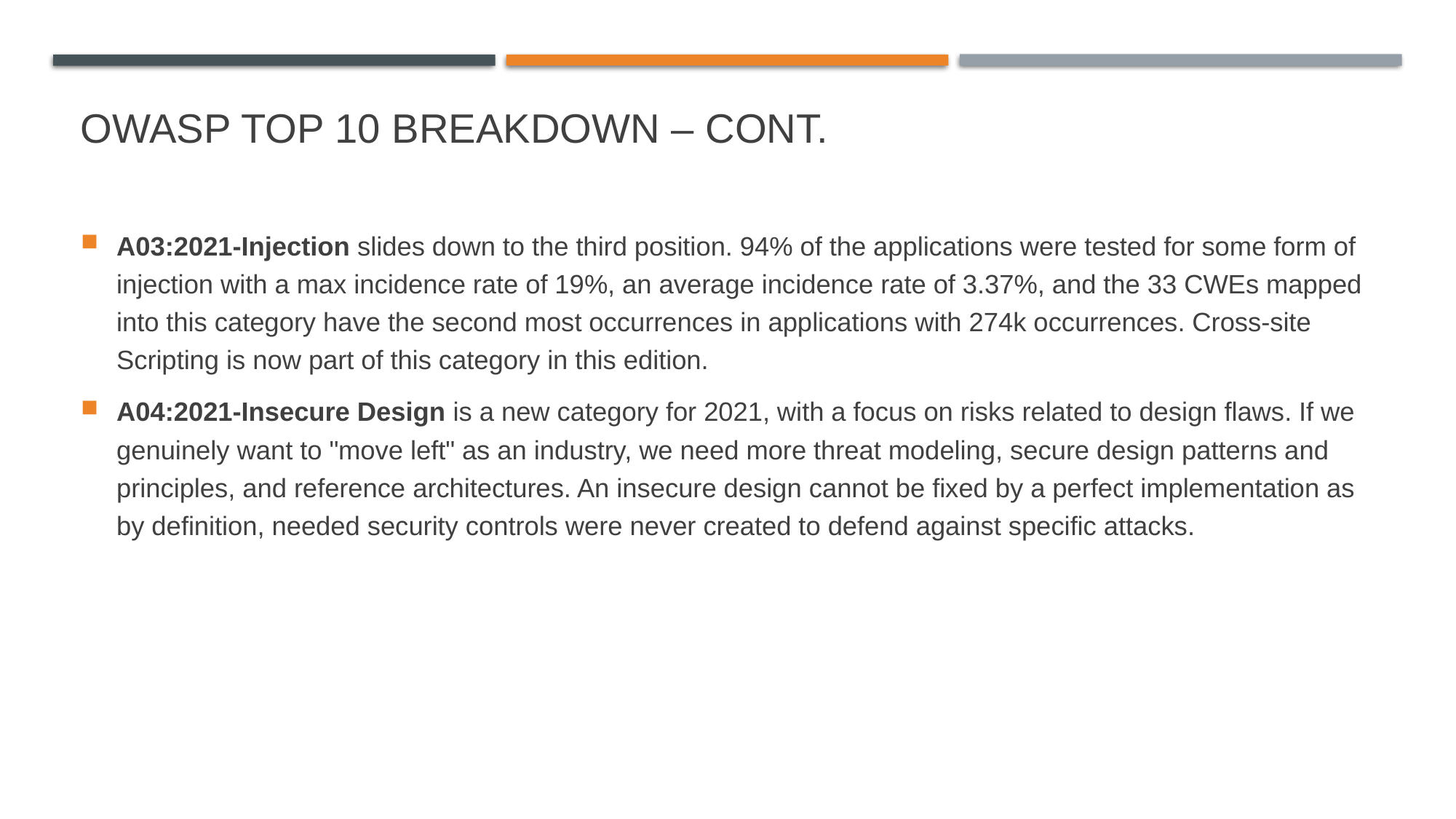

# OWASP Top 10 Breakdown – Cont.

A03:2021-Injection slides down to the third position. 94% of the applications were tested for some form of injection with a max incidence rate of 19%, an average incidence rate of 3.37%, and the 33 CWEs mapped into this category have the second most occurrences in applications with 274k occurrences. Cross-site Scripting is now part of this category in this edition.
A04:2021-Insecure Design is a new category for 2021, with a focus on risks related to design flaws. If we genuinely want to "move left" as an industry, we need more threat modeling, secure design patterns and principles, and reference architectures. An insecure design cannot be fixed by a perfect implementation as by definition, needed security controls were never created to defend against specific attacks.